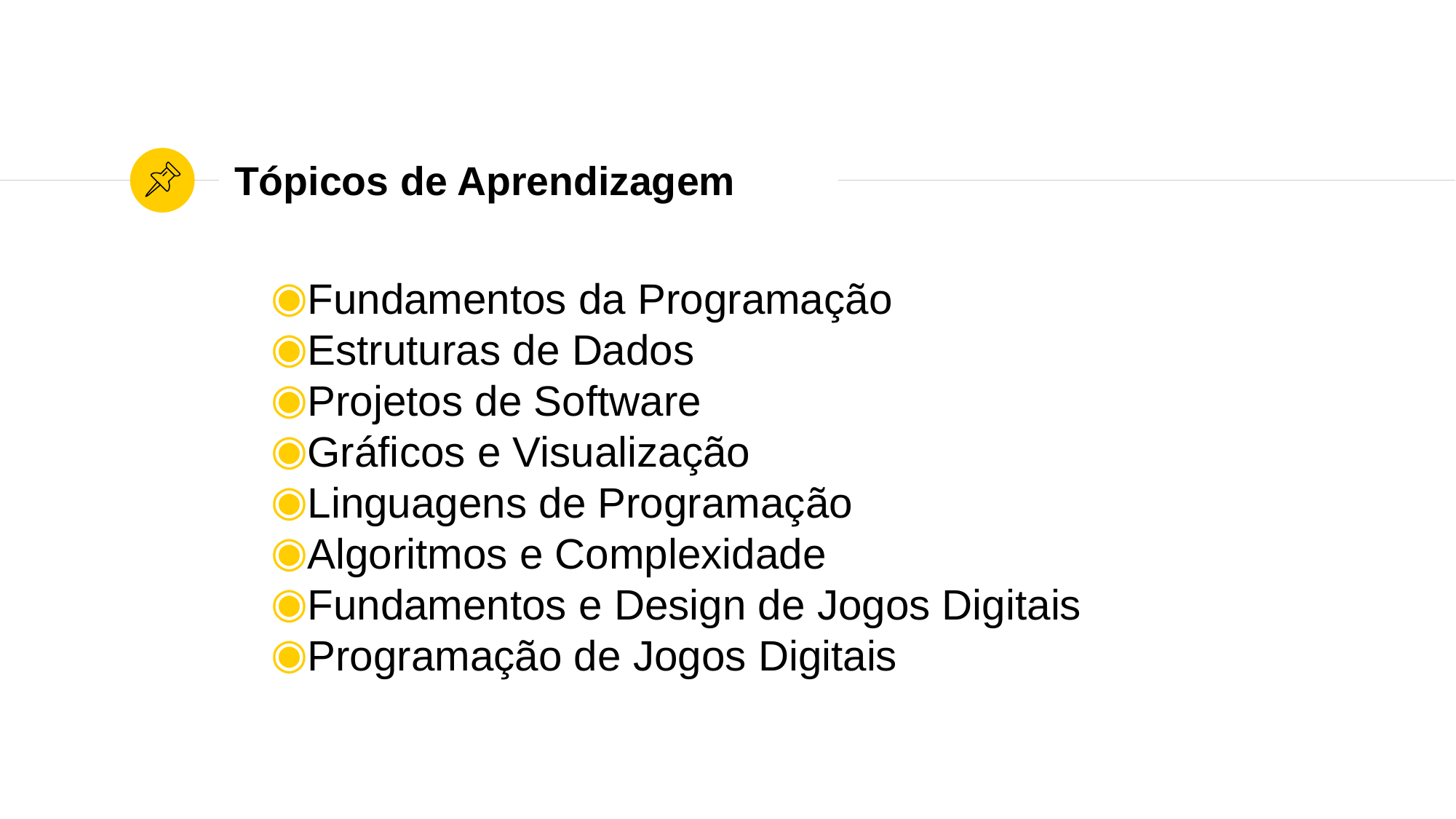

# Tópicos de Aprendizagem

Fundamentos da Programação
Estruturas de Dados
Projetos de Software
Gráficos e Visualização
Linguagens de Programação
Algoritmos e Complexidade
Fundamentos e Design de Jogos Digitais
Programação de Jogos Digitais